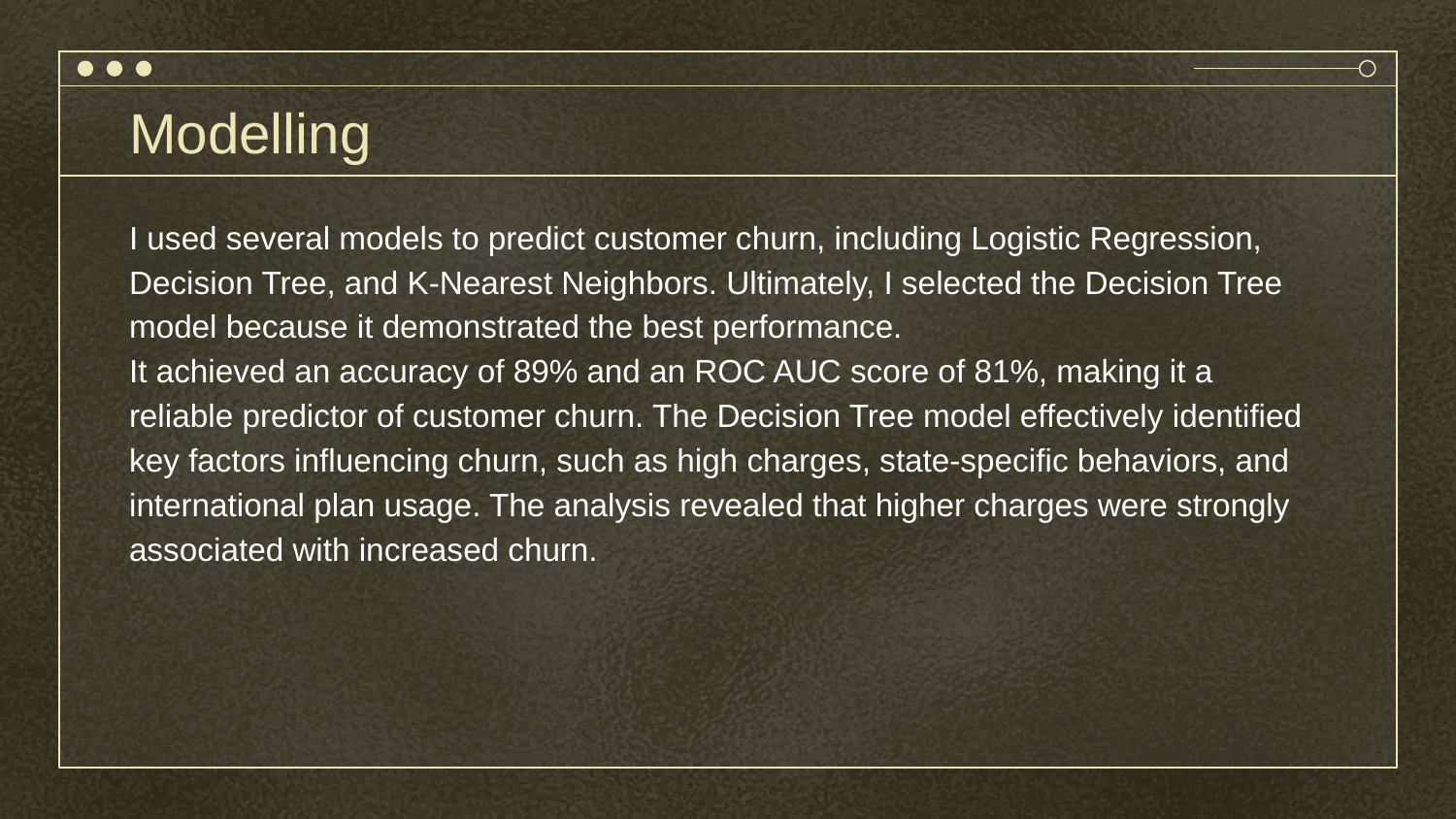

# Modelling
I used several models to predict customer churn, including Logistic Regression, Decision Tree, and K-Nearest Neighbors. Ultimately, I selected the Decision Tree model because it demonstrated the best performance.
It achieved an accuracy of 89% and an ROC AUC score of 81%, making it a reliable predictor of customer churn. The Decision Tree model effectively identified key factors influencing churn, such as high charges, state-specific behaviors, and international plan usage. The analysis revealed that higher charges were strongly associated with increased churn.